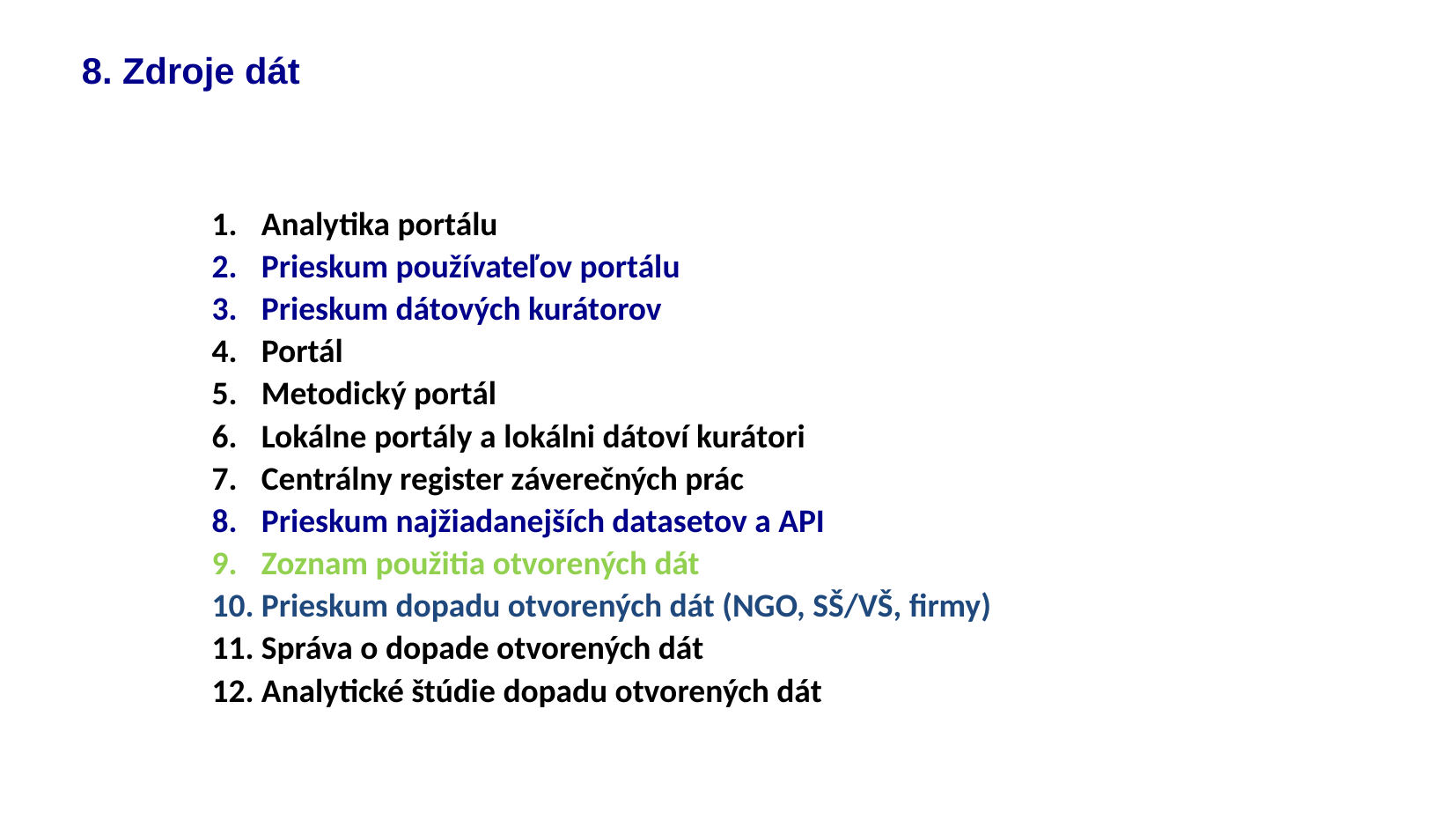

8. Zdroje dát

Analytika portálu
Prieskum používateľov portálu
Prieskum dátových kurátorov
Portál
Metodický portál
Lokálne portály a lokálni dátoví kurátori
Centrálny register záverečných prác
Prieskum najžiadanejších datasetov a API
Zoznam použitia otvorených dát
Prieskum dopadu otvorených dát (NGO, SŠ/VŠ, firmy)
Správa o dopade otvorených dát
Analytické štúdie dopadu otvorených dát